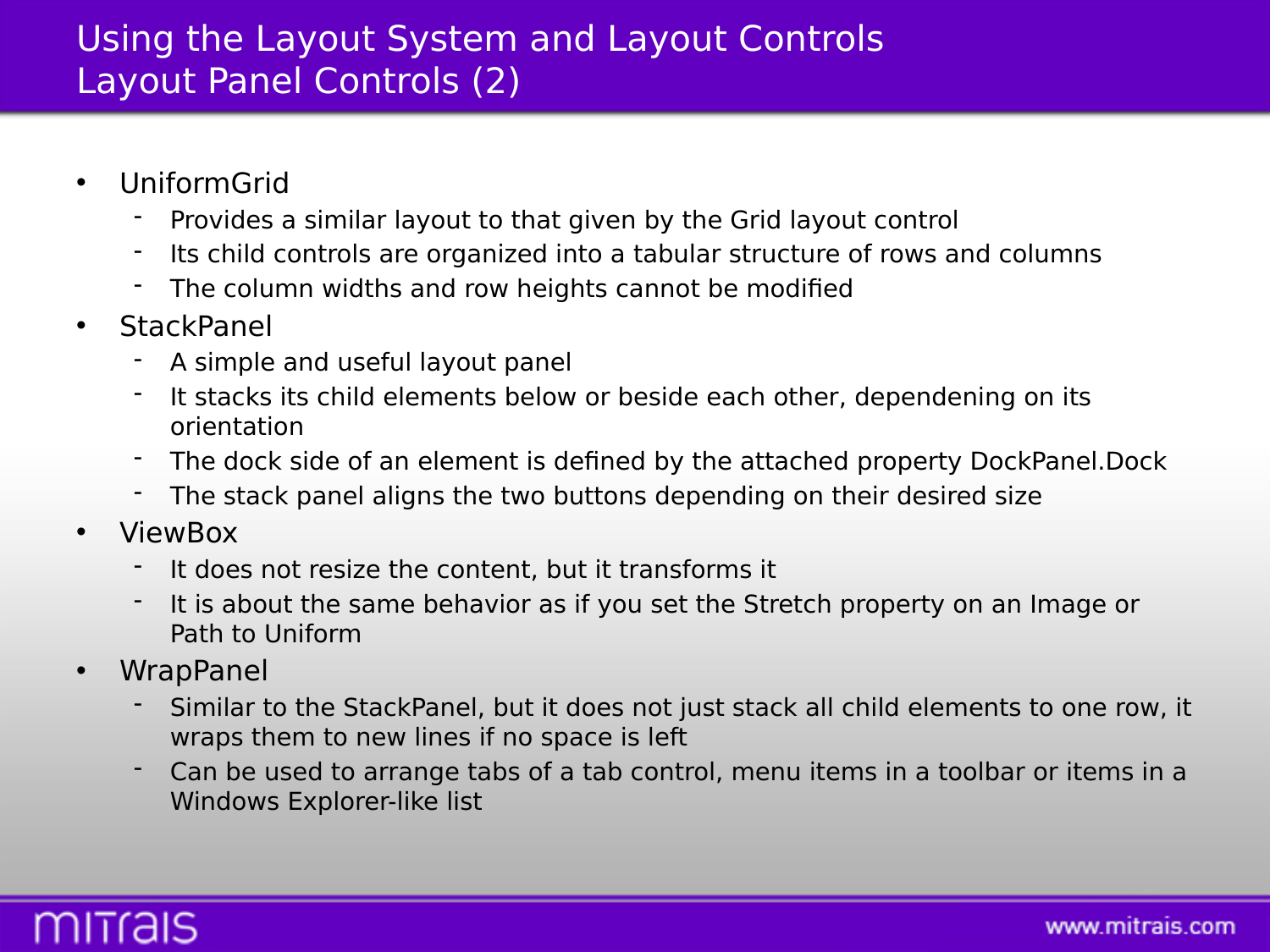

# Using the Layout System and Layout Controls Layout Panel Controls (2)
UniformGrid
Provides a similar layout to that given by the Grid layout control
Its child controls are organized into a tabular structure of rows and columns
The column widths and row heights cannot be modified
StackPanel
A simple and useful layout panel
It stacks its child elements below or beside each other, dependening on its orientation
The dock side of an element is defined by the attached property DockPanel.Dock
The stack panel aligns the two buttons depending on their desired size
ViewBox
It does not resize the content, but it transforms it
It is about the same behavior as if you set the Stretch property on an Image or Path to Uniform
WrapPanel
Similar to the StackPanel, but it does not just stack all child elements to one row, it wraps them to new lines if no space is left
Can be used to arrange tabs of a tab control, menu items in a toolbar or items in a Windows Explorer-like list